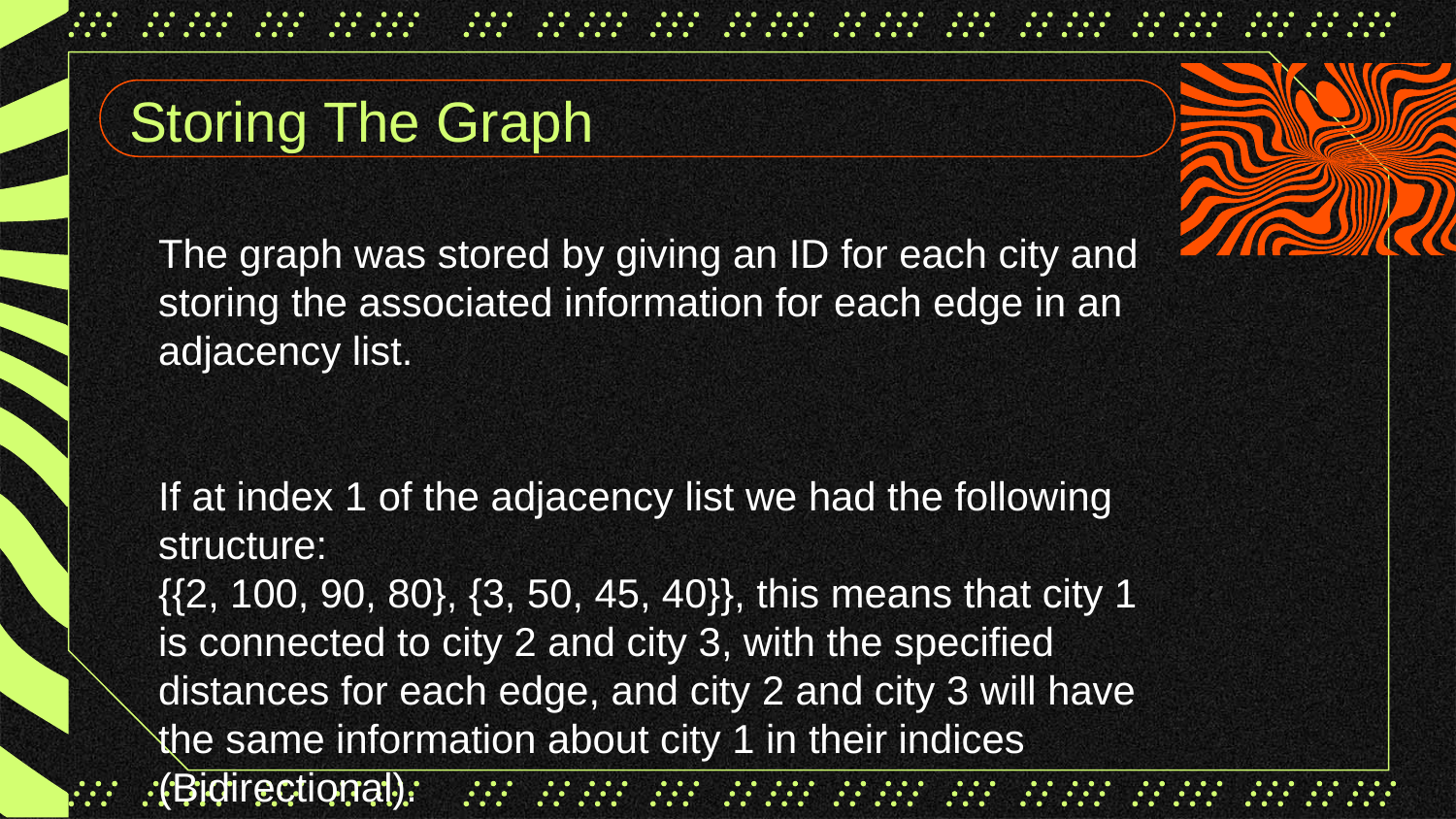

# Storing The Graph
The graph was stored by giving an ID for each city and storing the associated information for each edge in an adjacency list.

If at index 1 of the adjacency list we had the following structure:
{{2, 100, 90, 80}, {3, 50, 45, 40}}, this means that city 1 is connected to city 2 and city 3, with the specified distances for each edge, and city 2 and city 3 will have the same information about city 1 in their indices (Bidirectional).